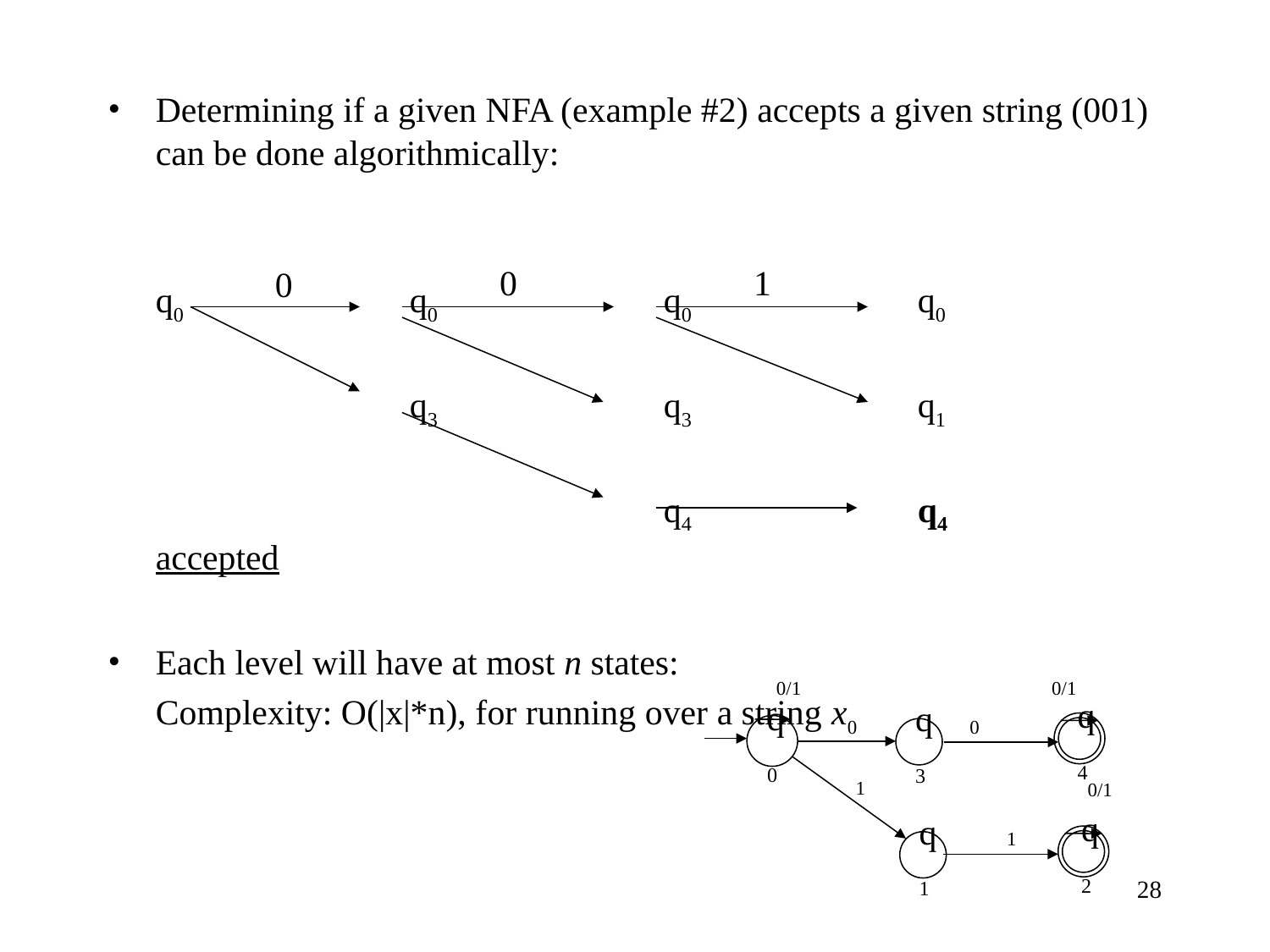

Determining if a given NFA (example #2) accepts a given string (001) can be done algorithmically:

	q0		q0		q0		q0

			q3		q3		q1

					q4		q4	accepted

Each level will have at most n states:
	Complexity: O(|x|*n), for running over a string x
0
1
0
0/1
0

q4
q0
q3
1

q2
q1
1
0/1
0
0/1
28